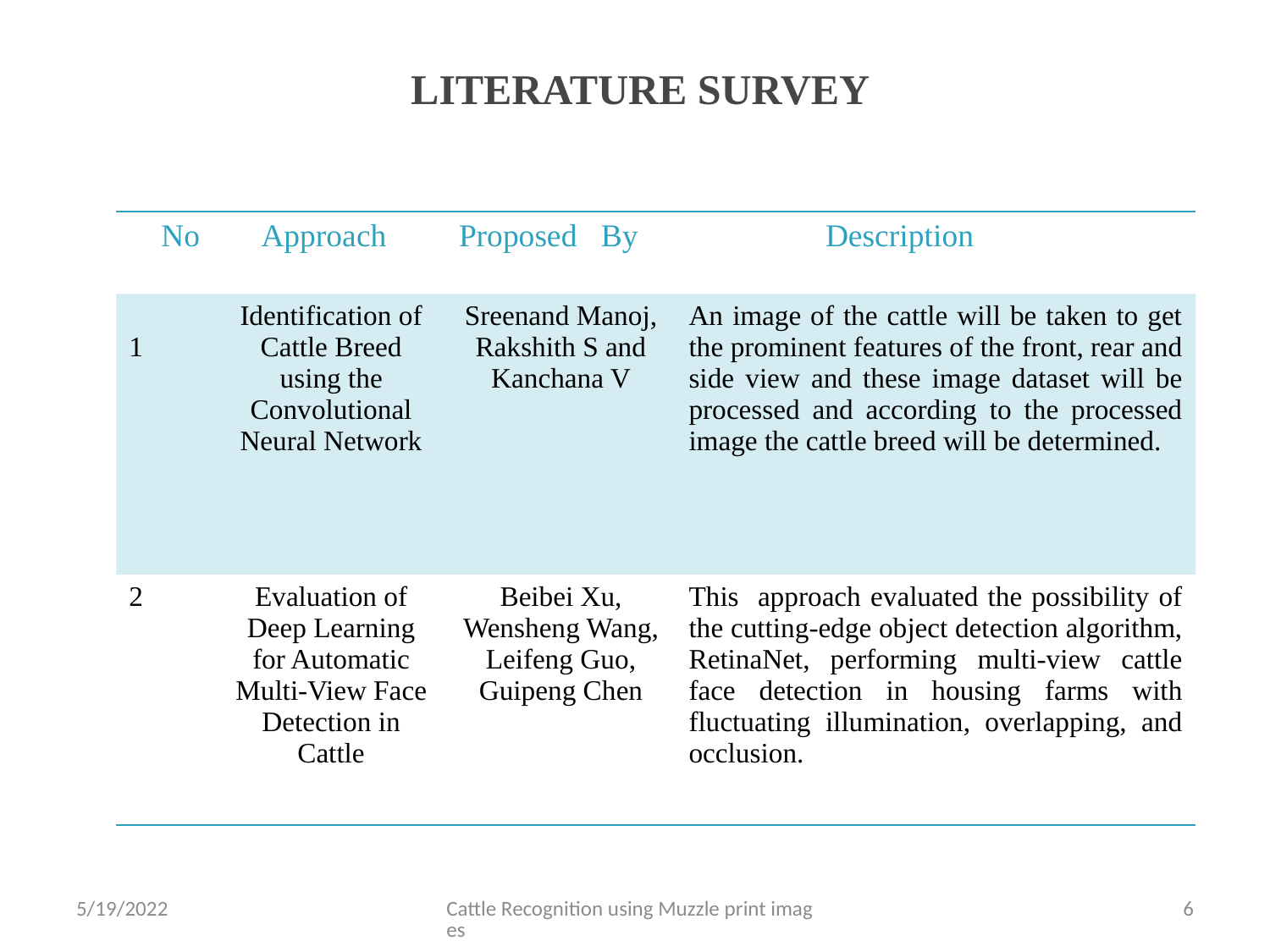

# LITERATURE SURVEY
| No | Approach | Proposed By | Description |
| --- | --- | --- | --- |
| 1 | Identification of Cattle Breed using the Convolutional Neural Network | Sreenand Manoj, Rakshith S and Kanchana V | An image of the cattle will be taken to get the prominent features of the front, rear and side view and these image dataset will be processed and according to the processed image the cattle breed will be determined. |
| 2 | Evaluation of Deep Learning for Automatic Multi-View Face Detection in Cattle | Beibei Xu, Wensheng Wang, Leifeng Guo, Guipeng Chen | This approach evaluated the possibility of the cutting-edge object detection algorithm, RetinaNet, performing multi-view cattle face detection in housing farms with fluctuating illumination, overlapping, and occlusion. |
5/19/2022
Cattle Recognition using Muzzle print images
6